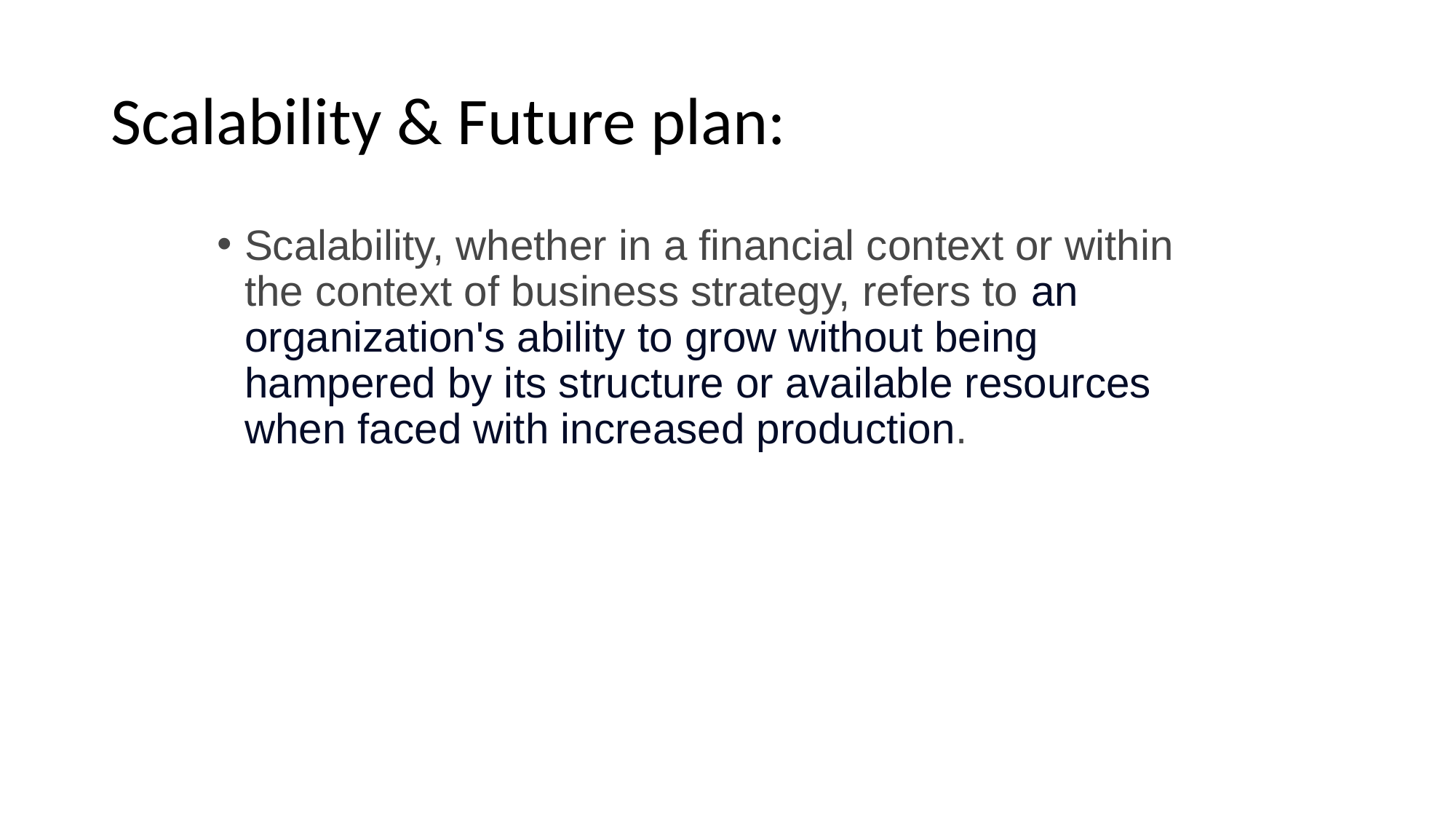

# Scalability & Future plan:
Scalability, whether in a financial context or within the context of business strategy, refers to an organization's ability to grow without being hampered by its structure or available resources when faced with increased production.